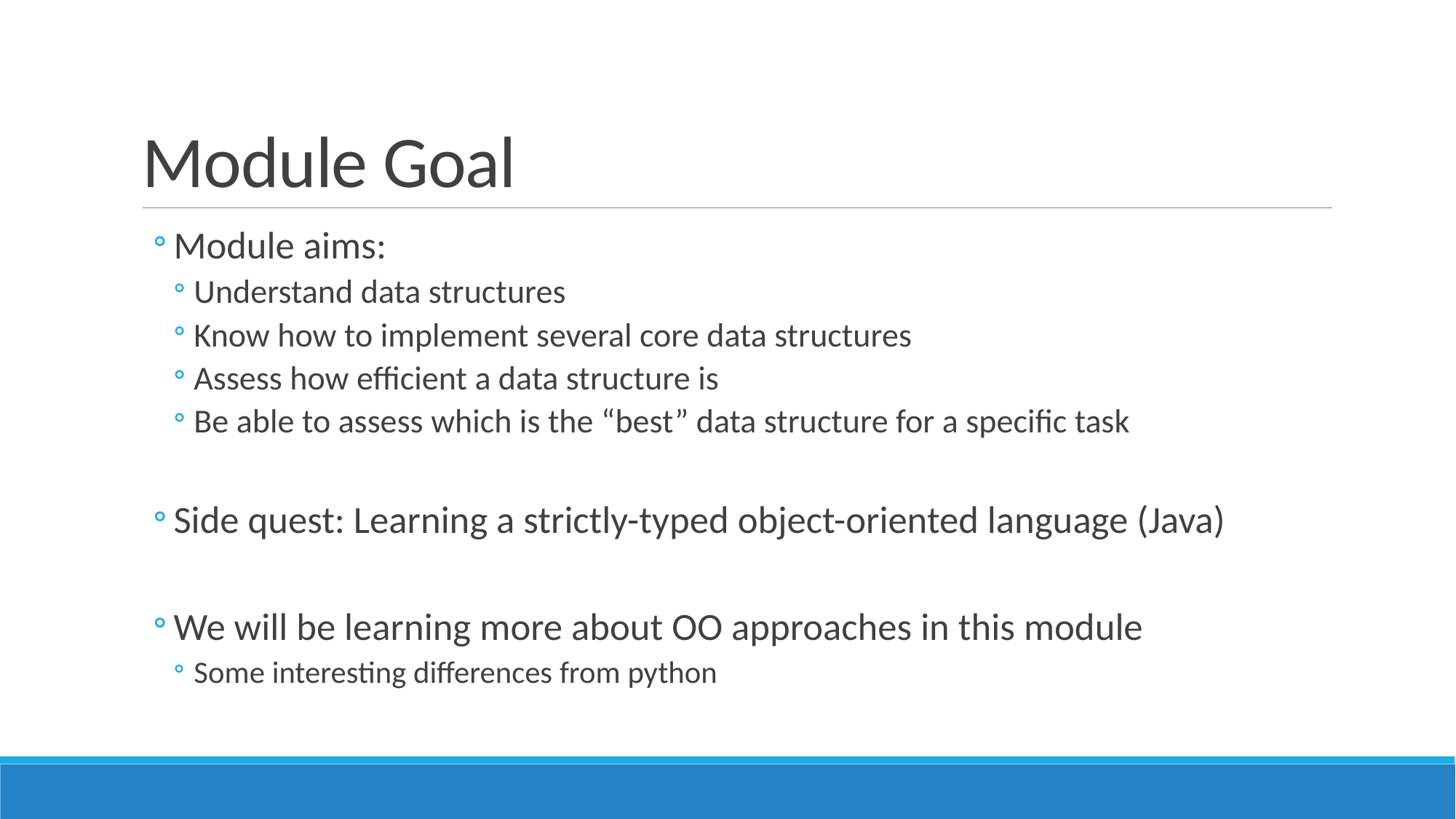

# Module Goal
Module aims:
Understand data structures
Know how to implement several core data structures
Assess how efficient a data structure is
Be able to assess which is the “best” data structure for a specific task

Side quest: Learning a strictly-typed object-oriented language (Java)

We will be learning more about OO approaches in this module
Some interesting differences from python